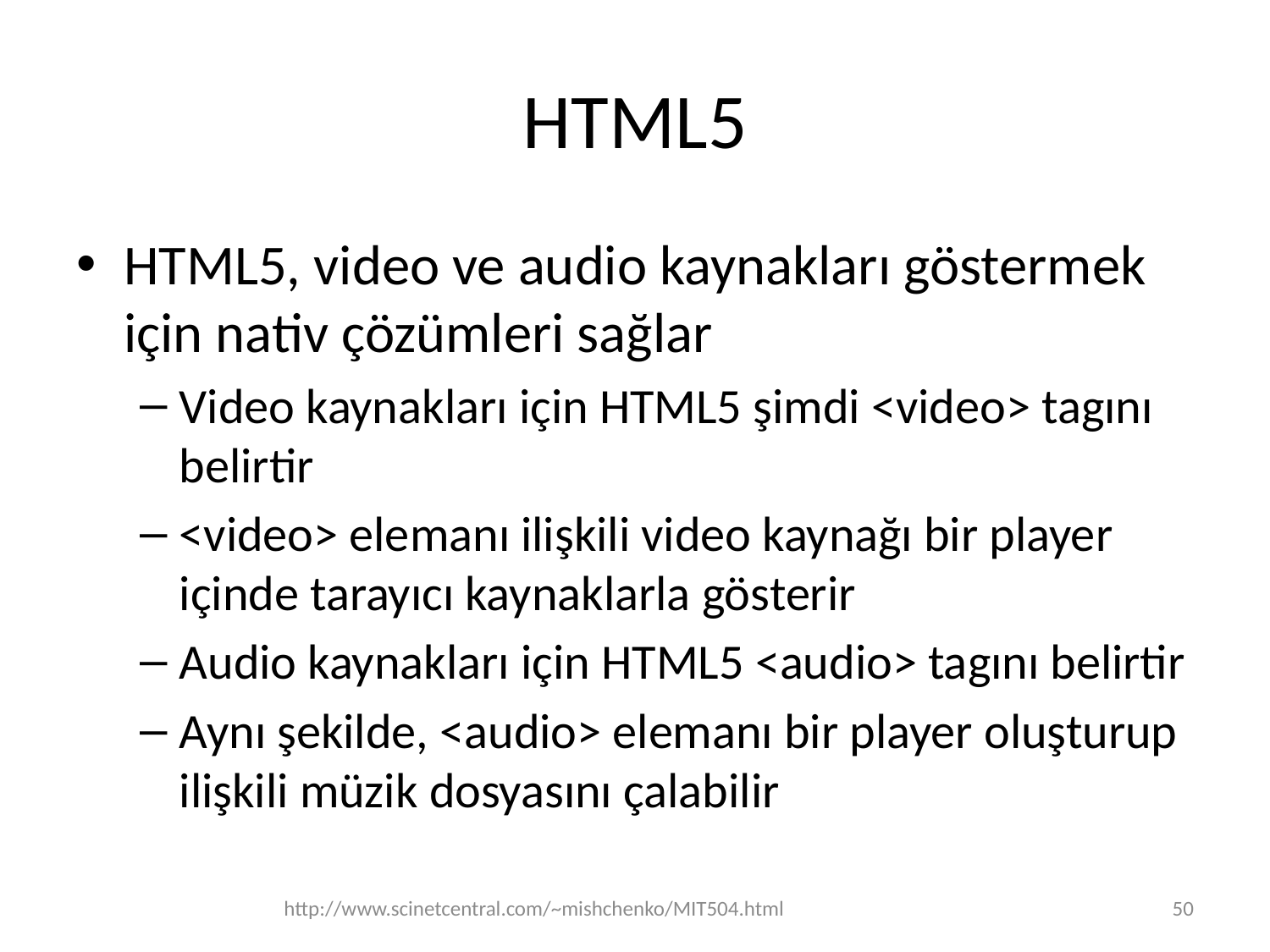

# HTML5
HTML5, video ve audio kaynakları göstermek için nativ çözümleri sağlar
Video kaynakları için HTML5 şimdi <video> tagını belirtir
<video> elemanı ilişkili video kaynağı bir player içinde tarayıcı kaynaklarla gösterir
Audio kaynakları için HTML5 <audio> tagını belirtir
Aynı şekilde, <audio> elemanı bir player oluşturup ilişkili müzik dosyasını çalabilir
http://www.scinetcentral.com/~mishchenko/MIT504.html
50